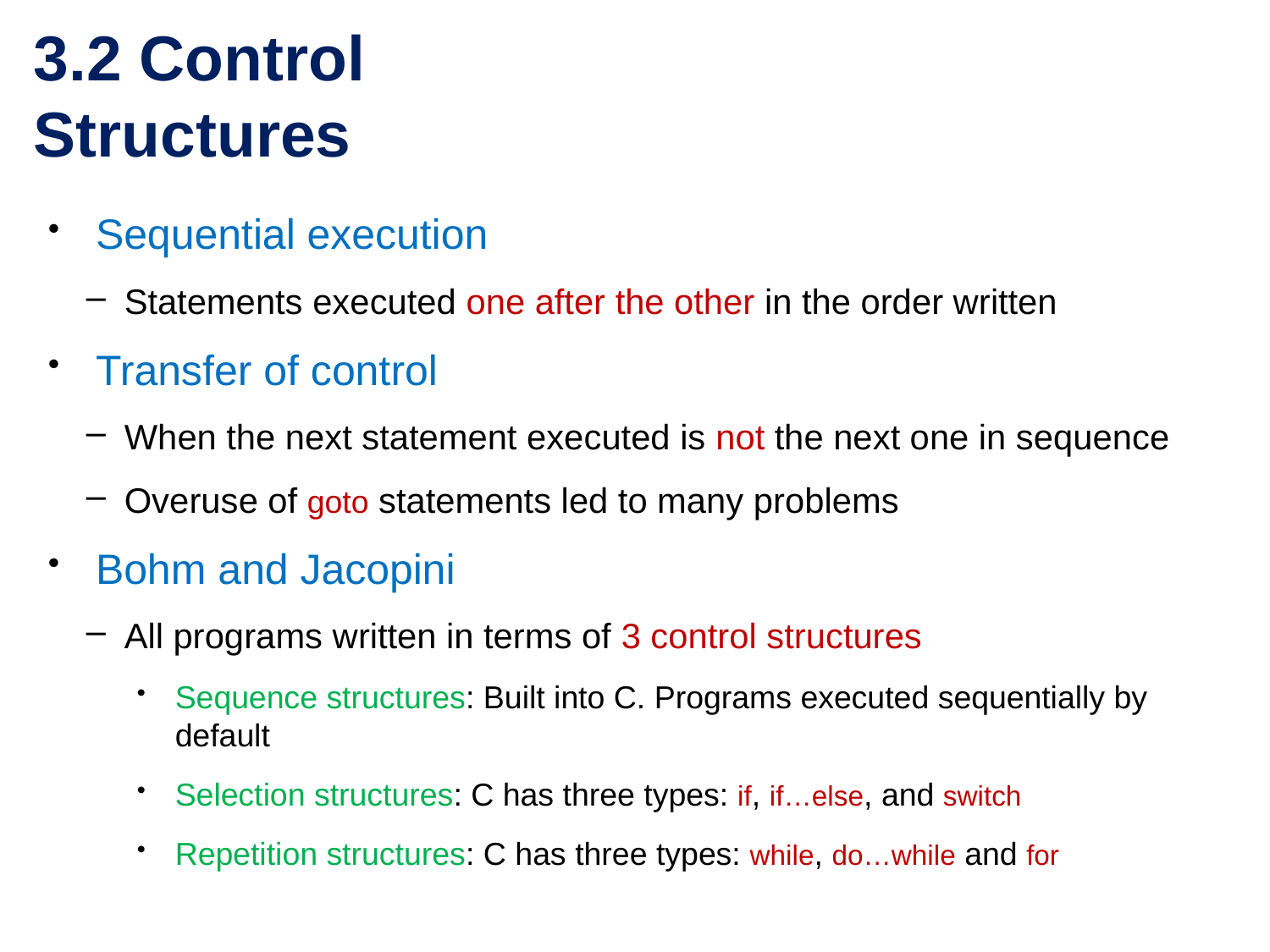

# 3.2 Control Structures
Sequential execution
Statements executed one after the other in the order written
Transfer of control
When the next statement executed is not the next one in sequence
Overuse of goto statements led to many problems
Bohm and Jacopini
All programs written in terms of 3 control structures
Sequence structures: Built into C. Programs executed sequentially by default
Selection structures: C has three types: if, if…else, and switch
Repetition structures: C has three types: while, do…while and for